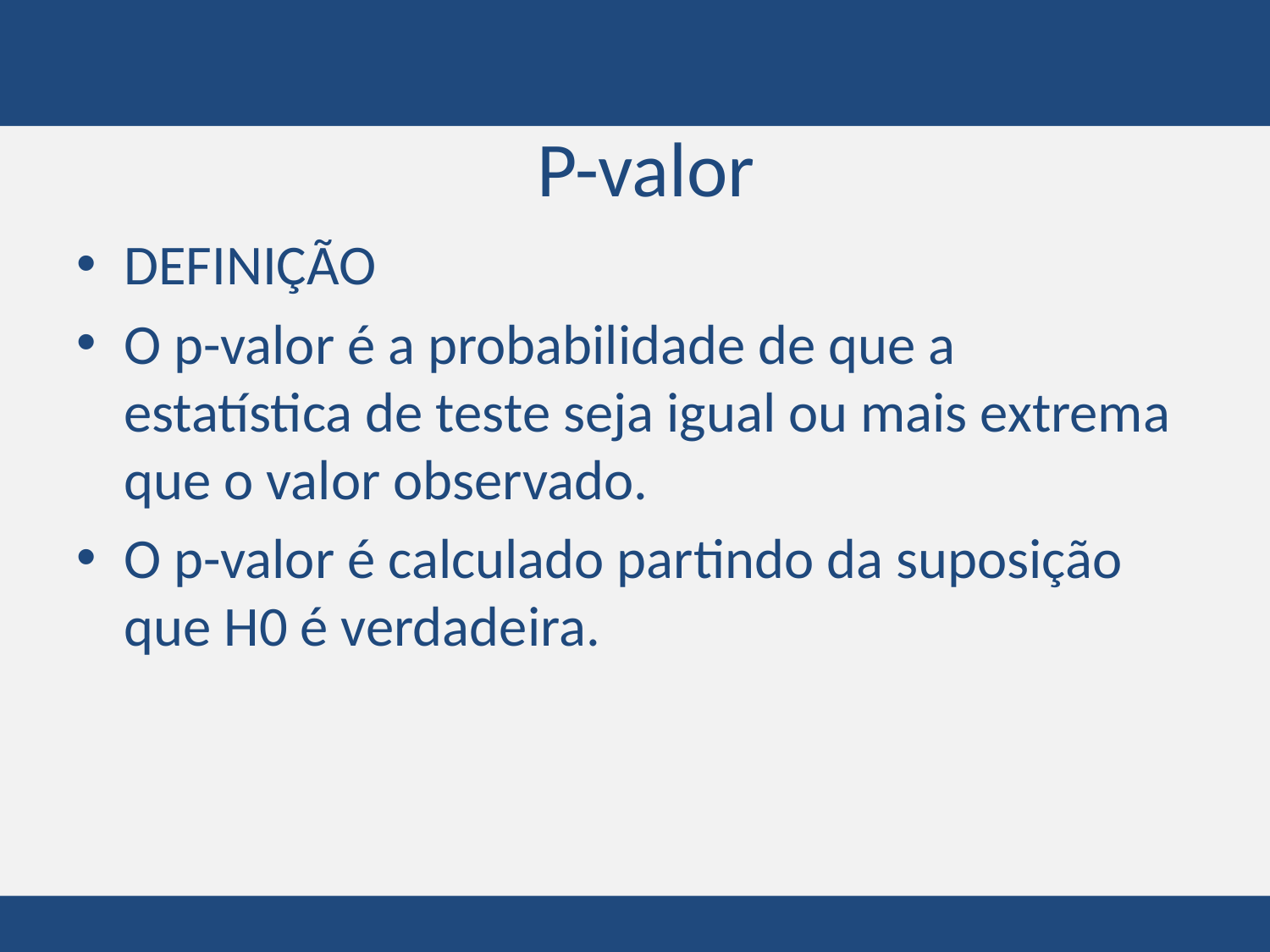

# P-valor
DEFINIÇÃO
O p-valor é a probabilidade de que a estatística de teste seja igual ou mais extrema que o valor observado.
O p-valor é calculado partindo da suposição que H0 é verdadeira.